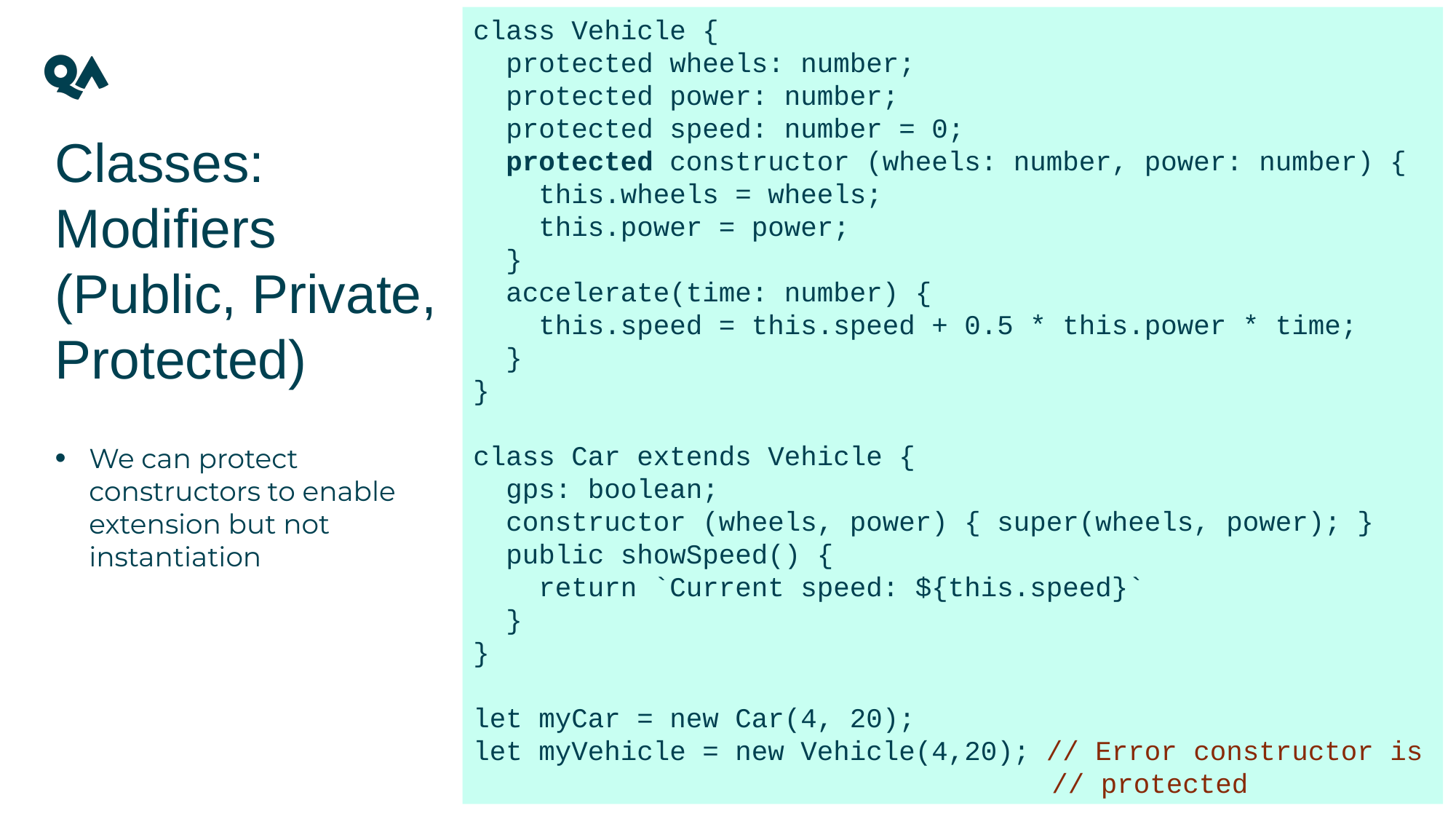

class Vehicle {
  protected wheels: number;
  protected power: number;
  protected speed: number = 0;
  protected constructor (wheels: number, power: number) {
    this.wheels = wheels;
    this.power = power;
  }
  accelerate(time: number) {
    this.speed = this.speed + 0.5 * this.power * time;
  }
}

class Car extends Vehicle {
  gps: boolean;
  constructor (wheels, power) { super(wheels, power); }
  public showSpeed() {
    return `Current speed: ${this.speed}`
  }
}

let myCar = new Car(4, 20);
let myVehicle = new Vehicle(4,20); // Error constructor is
					  // protected
Classes: Modifiers (Public, Private, Protected)
We can protect constructors to enable extension but not instantiation